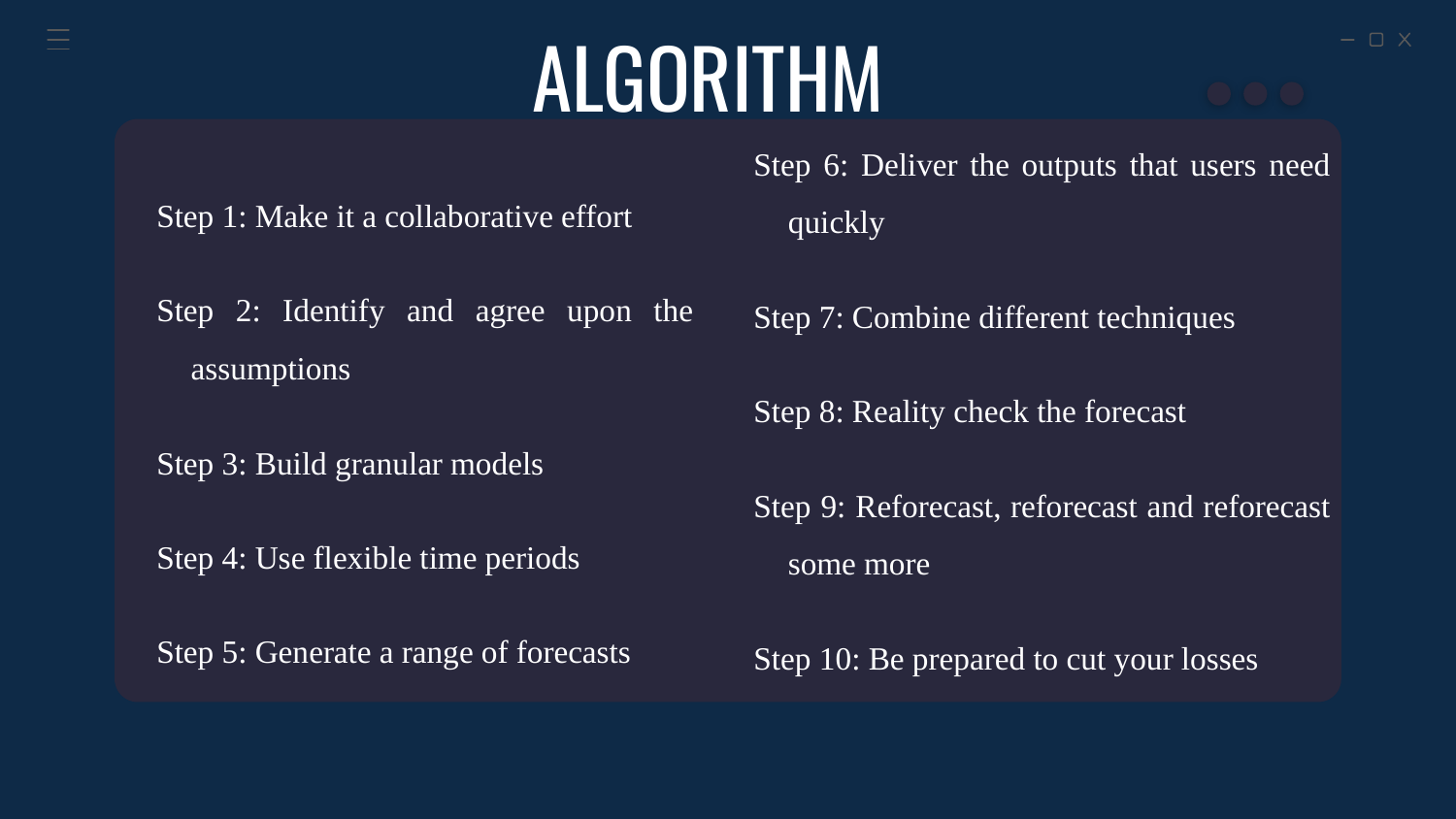

# ALGORITHM

Step 6: Deliver the outputs that users need quickly
Step 7: Combine different techniques
Step 8: Reality check the forecast
Step 9: Reforecast, reforecast and reforecast some more
Step 10: Be prepared to cut your losses

Step 1: Make it a collaborative effort
Step 2: Identify and agree upon the assumptions
Step 3: Build granular models
Step 4: Use flexible time periods
Step 5: Generate a range of forecasts